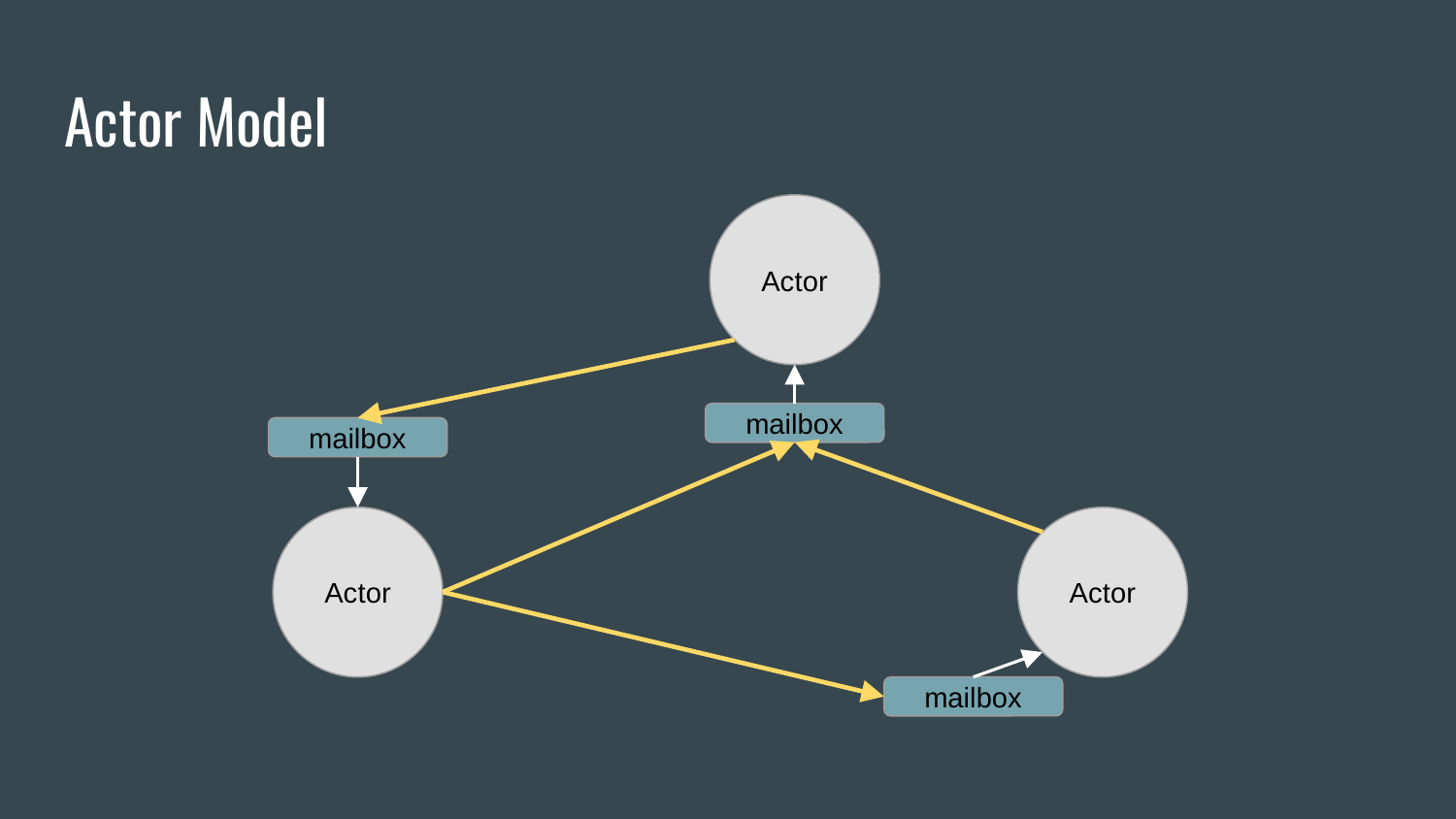

# Actor Model

Actor
mailbox
mailbox
Actor
Actor
mailbox